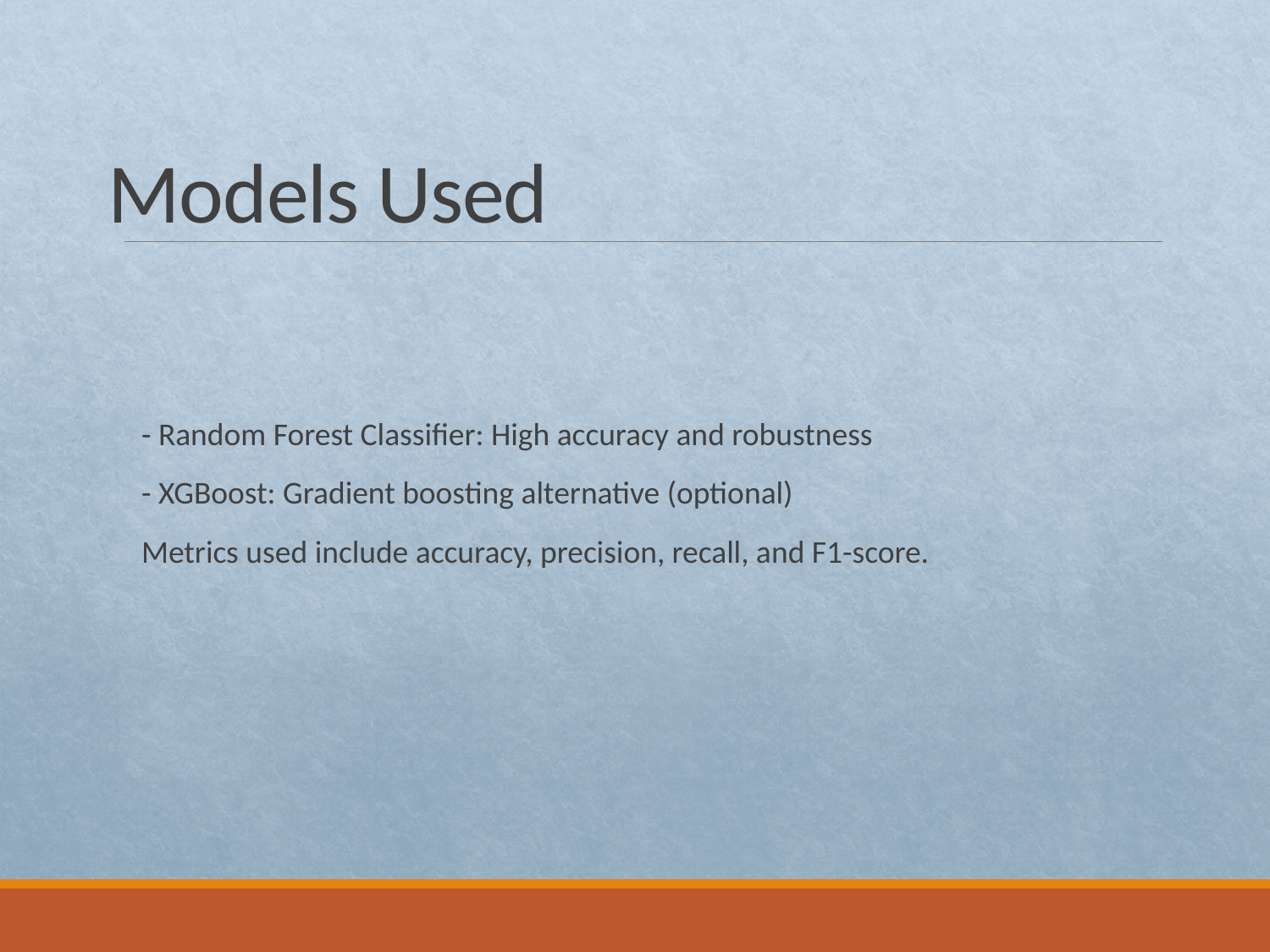

# Models Used

- Random Forest Classifier: High accuracy and robustness
- XGBoost: Gradient boosting alternative (optional)
Metrics used include accuracy, precision, recall, and F1-score.